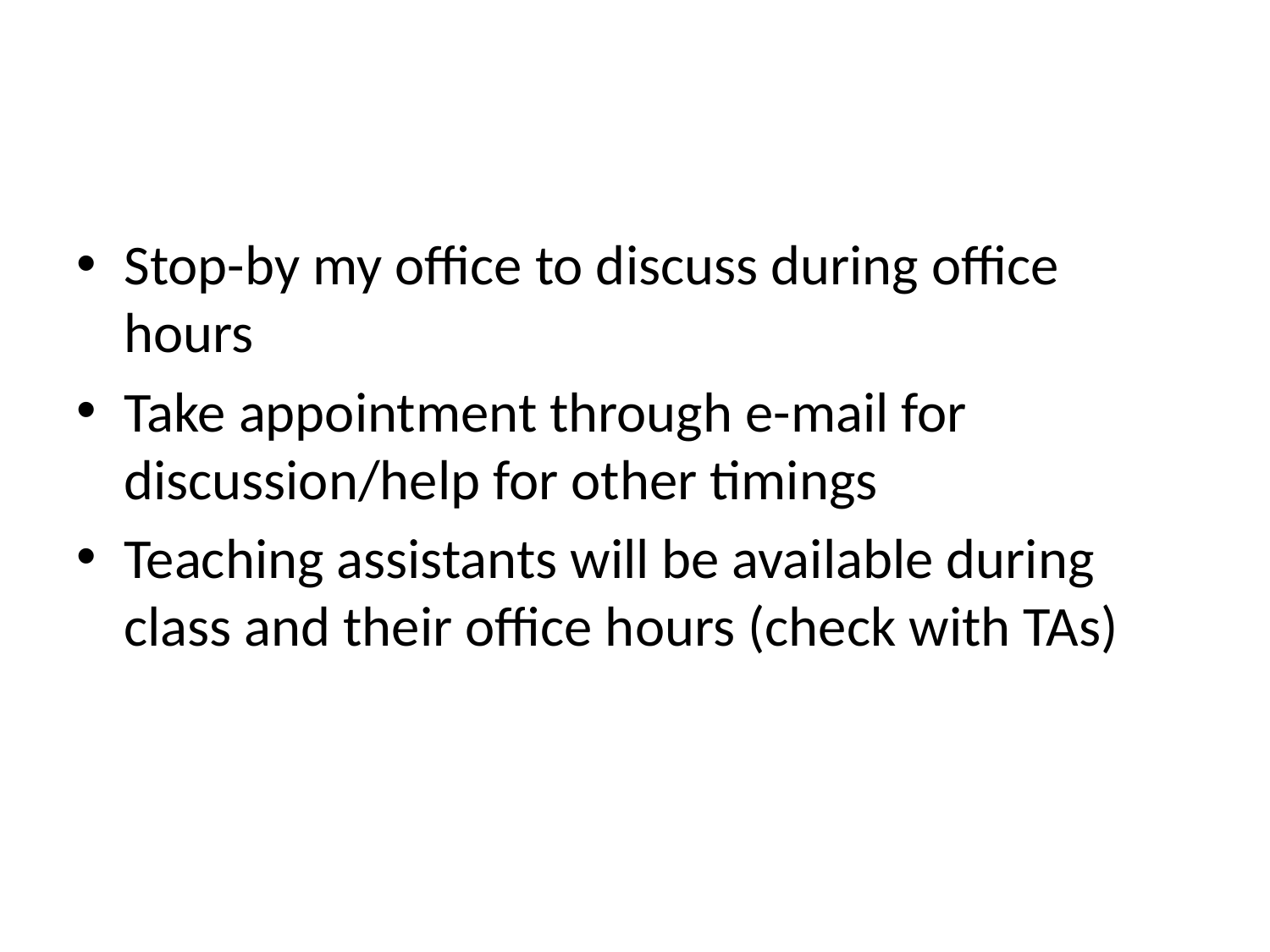

#
Stop-by my office to discuss during office hours
Take appointment through e-mail for discussion/help for other timings
Teaching assistants will be available during class and their office hours (check with TAs)